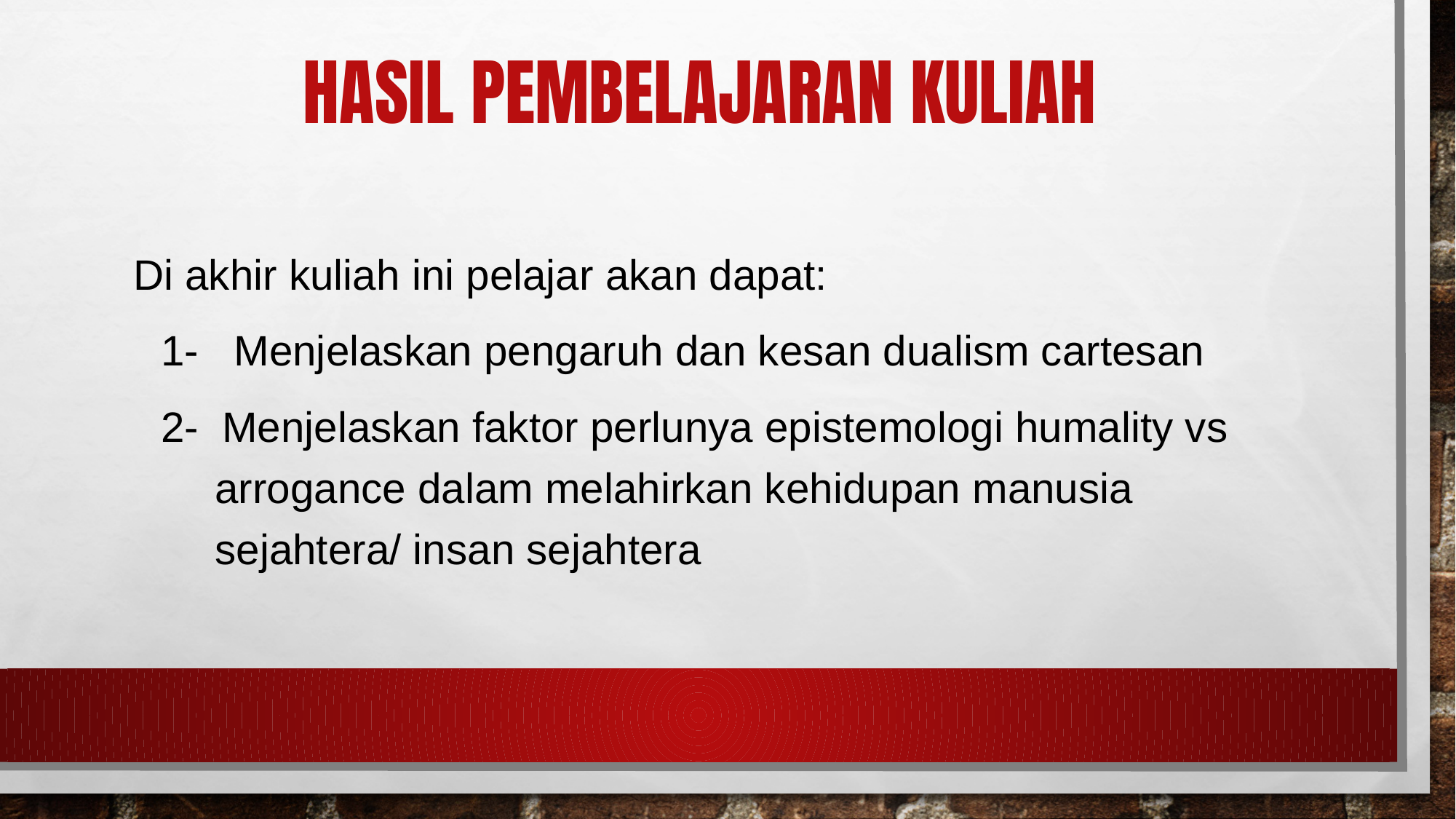

# HASIL PEMBELAJARAN KULIAH
Di akhir kuliah ini pelajar akan dapat:
1-   Menjelaskan pengaruh dan kesan dualism cartesan
2-  Menjelaskan faktor perlunya epistemologi humality vs arrogance dalam melahirkan kehidupan manusia sejahtera/ insan sejahtera